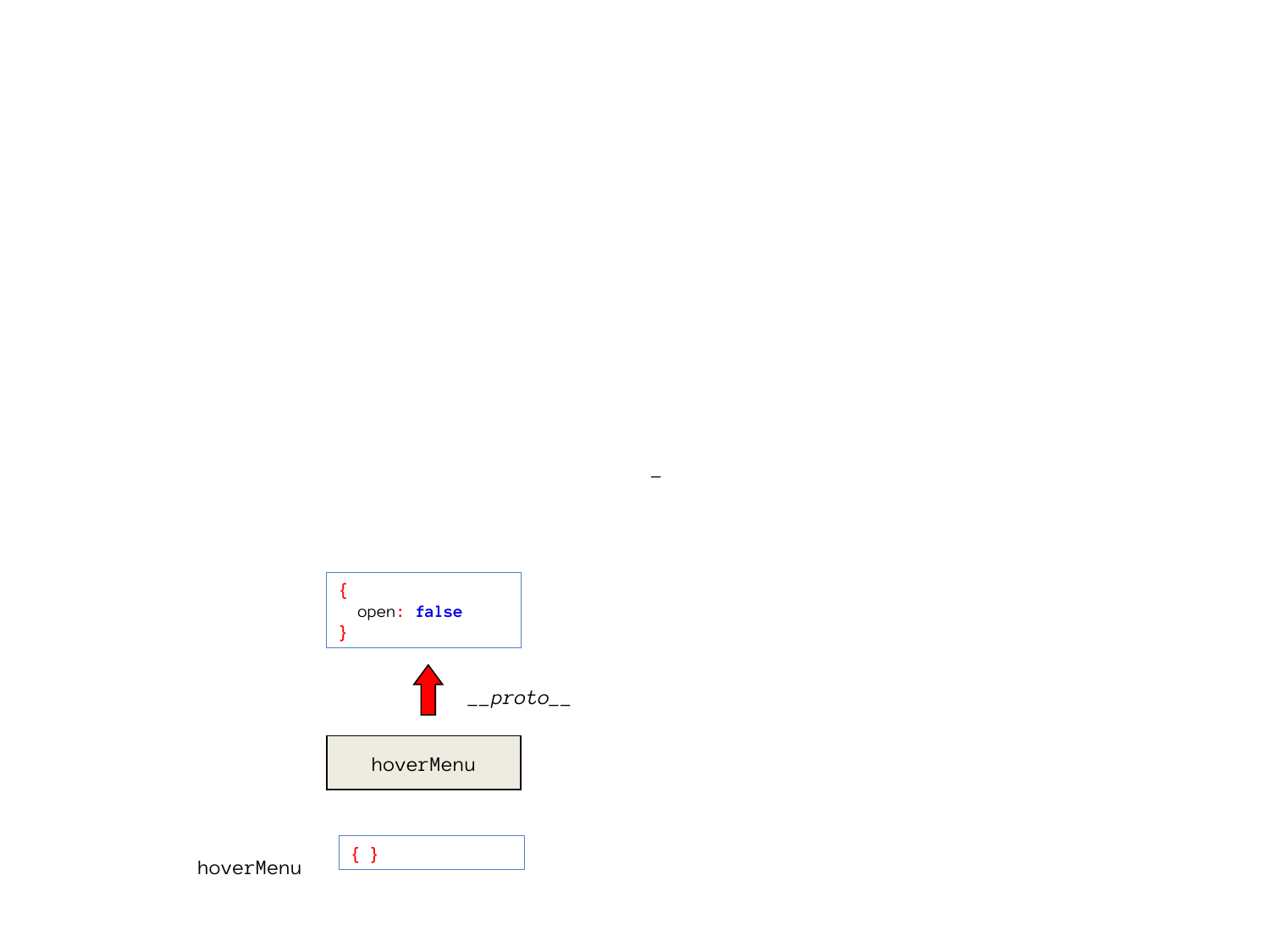

_
{
  open: false
}
__proto__
hoverMenu
{ }
hoverMenu